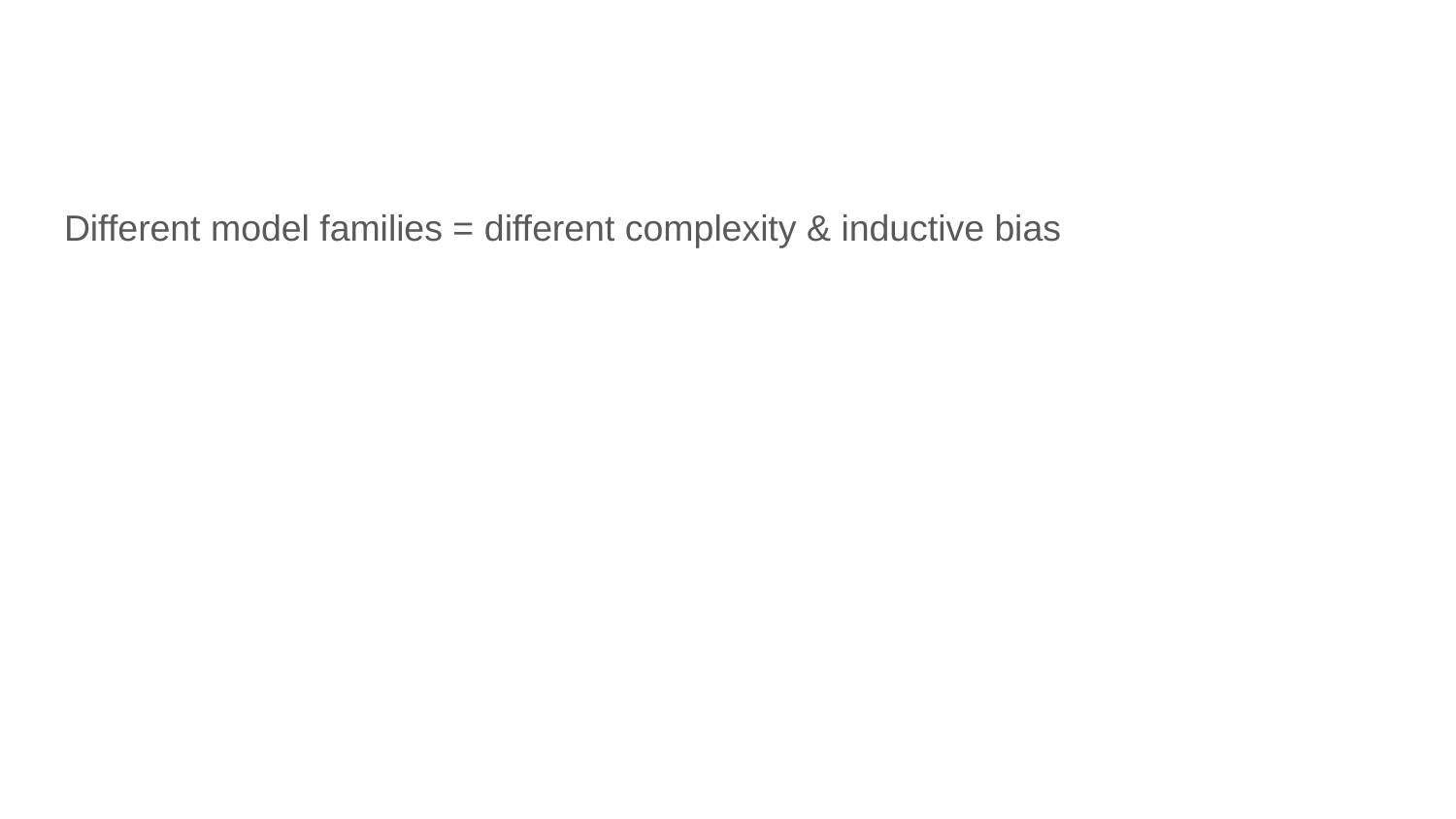

Different model families = different complexity & inductive bias